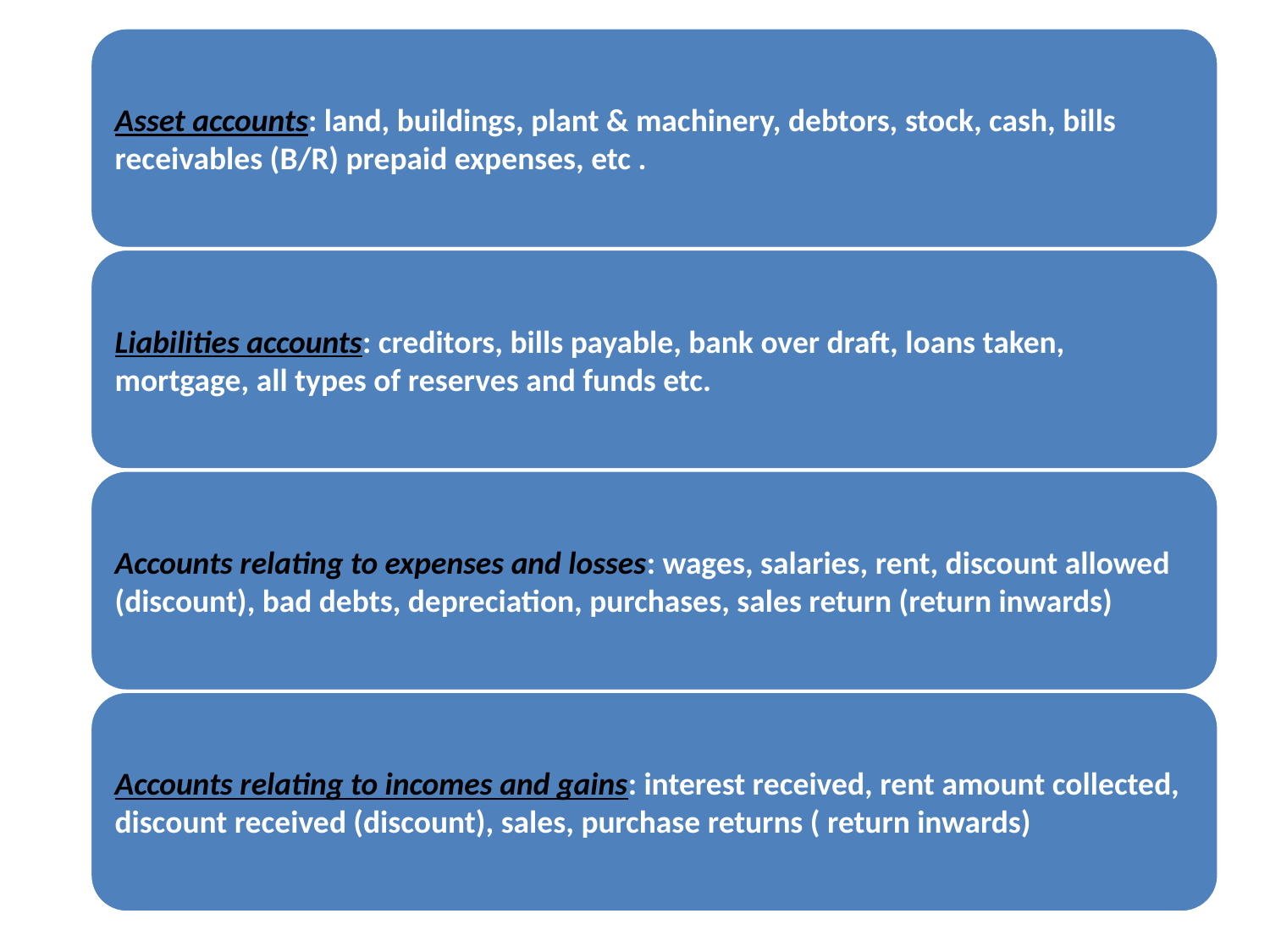

Asset accounts: land, buildings, plant & machinery, debtors, stock, cash, bills receivables (B/R) prepaid expenses, etc .
Liabilities accounts: creditors, bills payable, bank over draft, loans taken, mortgage, all types of reserves and funds etc.
Accounts relating to expenses and losses: wages, salaries, rent, discount allowed (discount), bad debts, depreciation, purchases, sales return (return inwards)
Accounts relating to incomes and gains: interest received, rent amount collected, discount received (discount), sales, purchase returns ( return inwards)